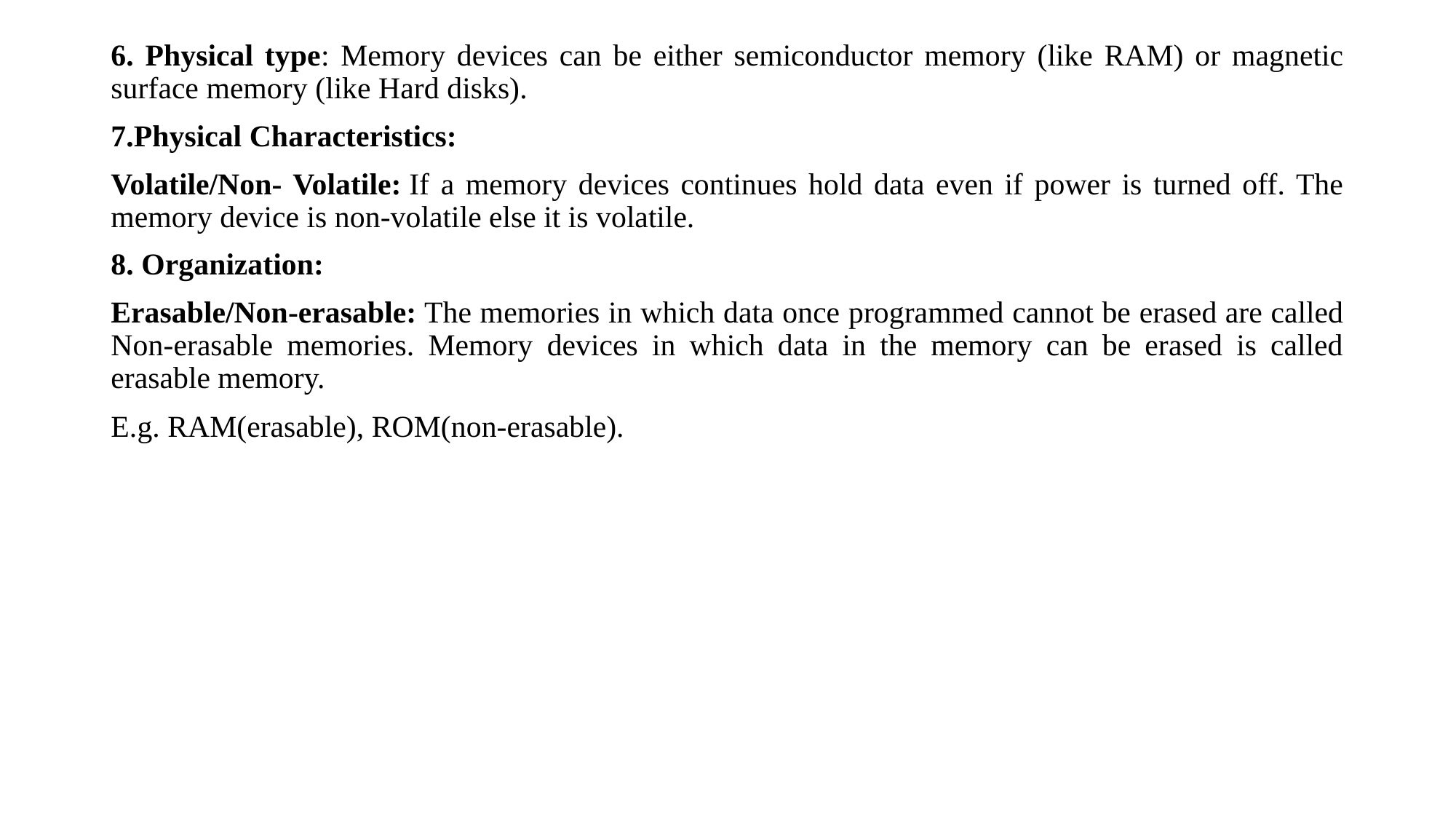

6. Physical type: Memory devices can be either semiconductor memory (like RAM) or magnetic surface memory (like Hard disks).
7.Physical Characteristics:
Volatile/Non- Volatile: If a memory devices continues hold data even if power is turned off. The memory device is non-volatile else it is volatile.
8. Organization:
Erasable/Non-erasable: The memories in which data once programmed cannot be erased are called Non-erasable memories. Memory devices in which data in the memory can be erased is called erasable memory.
E.g. RAM(erasable), ROM(non-erasable).